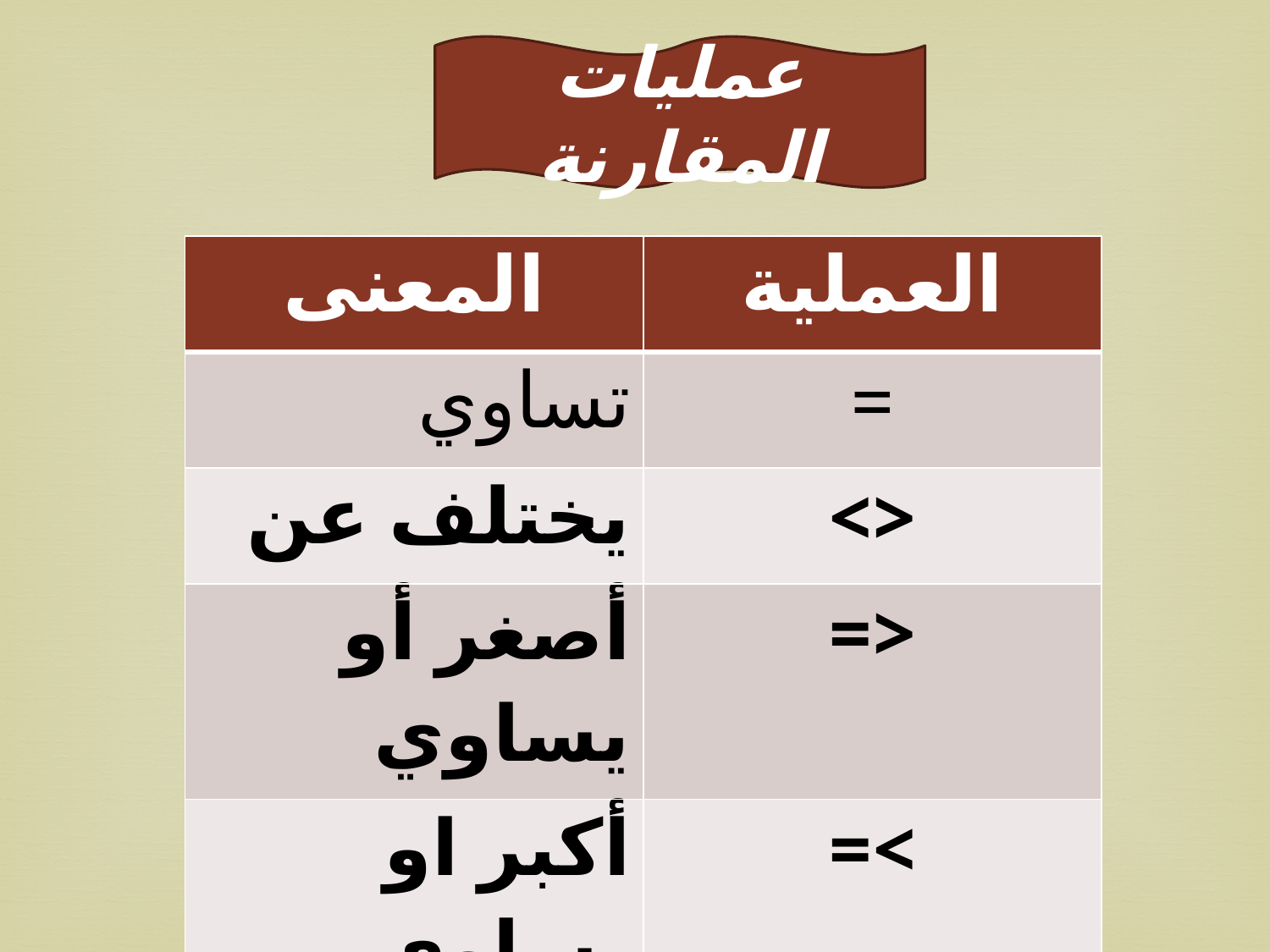

عمليات المقارنة
| المعنى | العملية |
| --- | --- |
| تساوي | = |
| يختلف عن | <> |
| أصغر أو يساوي | <= |
| أكبر او يساوي | >= |